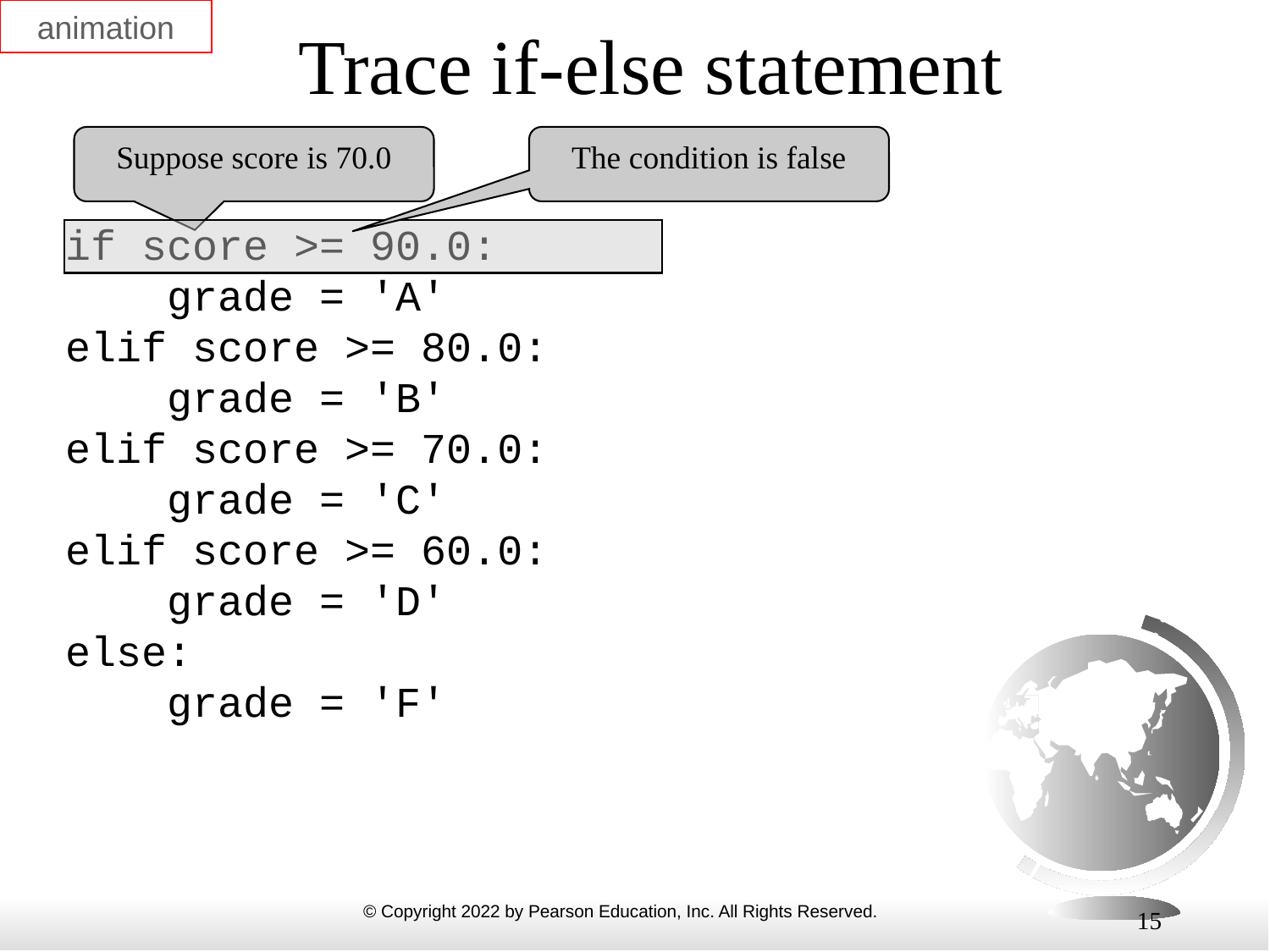

animation
# Trace if-else statement
Suppose score is 70.0
The condition is false
if score >= 90.0:
    grade = 'A'
elif score >= 80.0:
    grade = 'B'
elif score >= 70.0:
    grade = 'C'
elif score >= 60.0:
    grade = 'D'
else:
    grade = 'F'

15